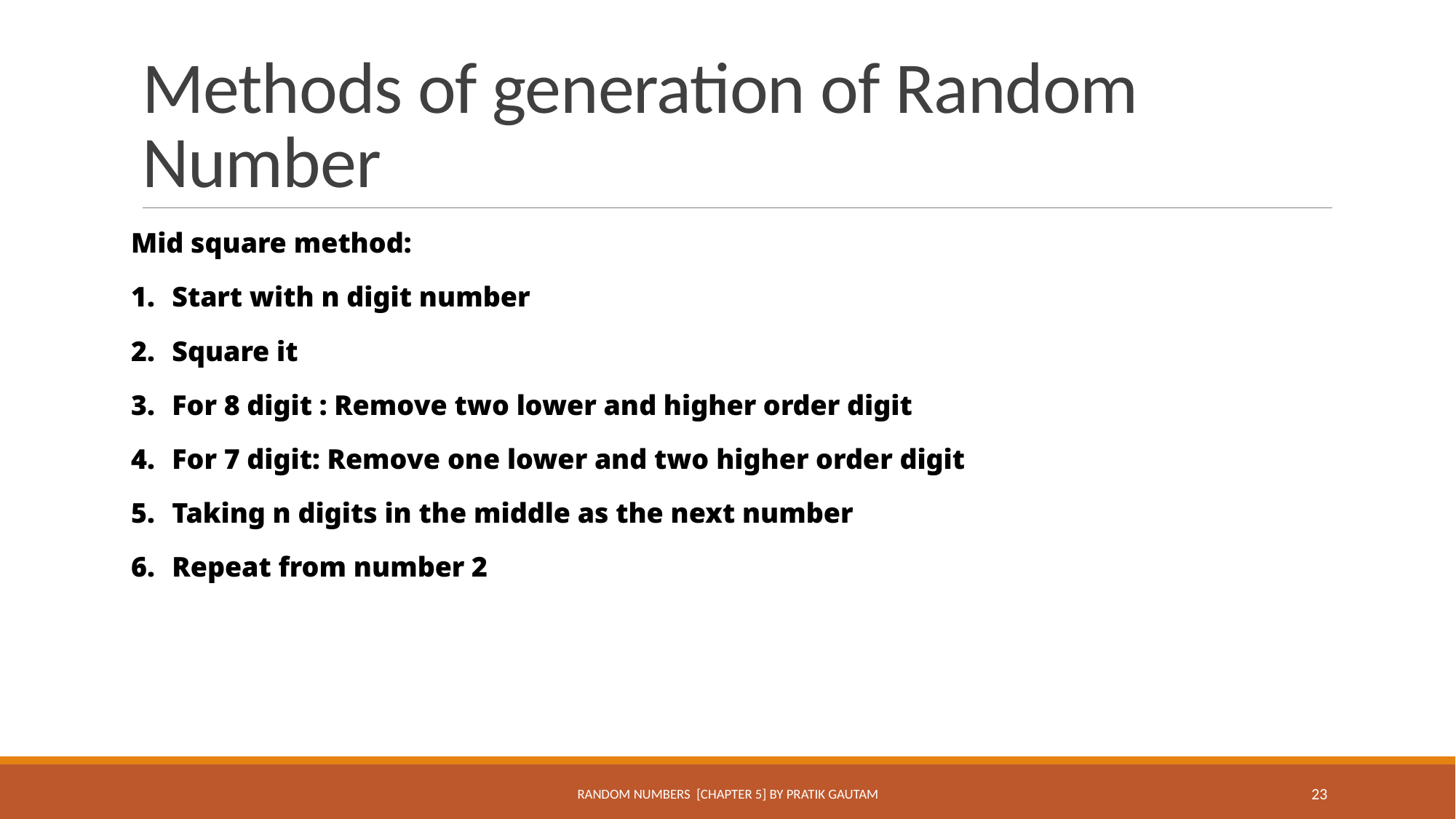

# Methods of generation of Random Number
Mid square method:
Start with n digit number
Square it
For 8 digit : Remove two lower and higher order digit
For 7 digit: Remove one lower and two higher order digit
Taking n digits in the middle as the next number
Repeat from number 2
Random Numbers  [Chapter 5] By Pratik Gautam
23